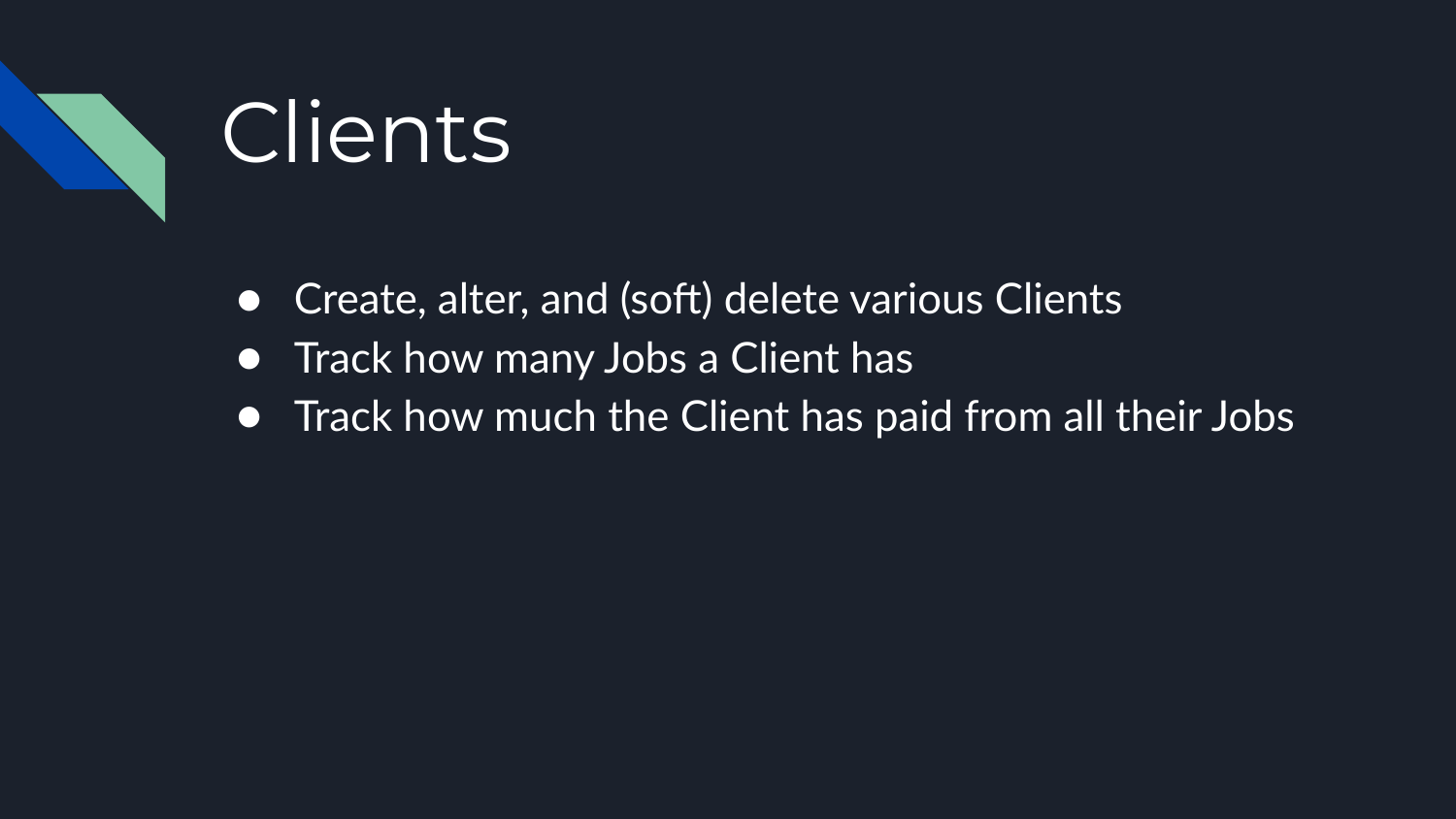

# Clients
Create, alter, and (soft) delete various Clients
Track how many Jobs a Client has
Track how much the Client has paid from all their Jobs